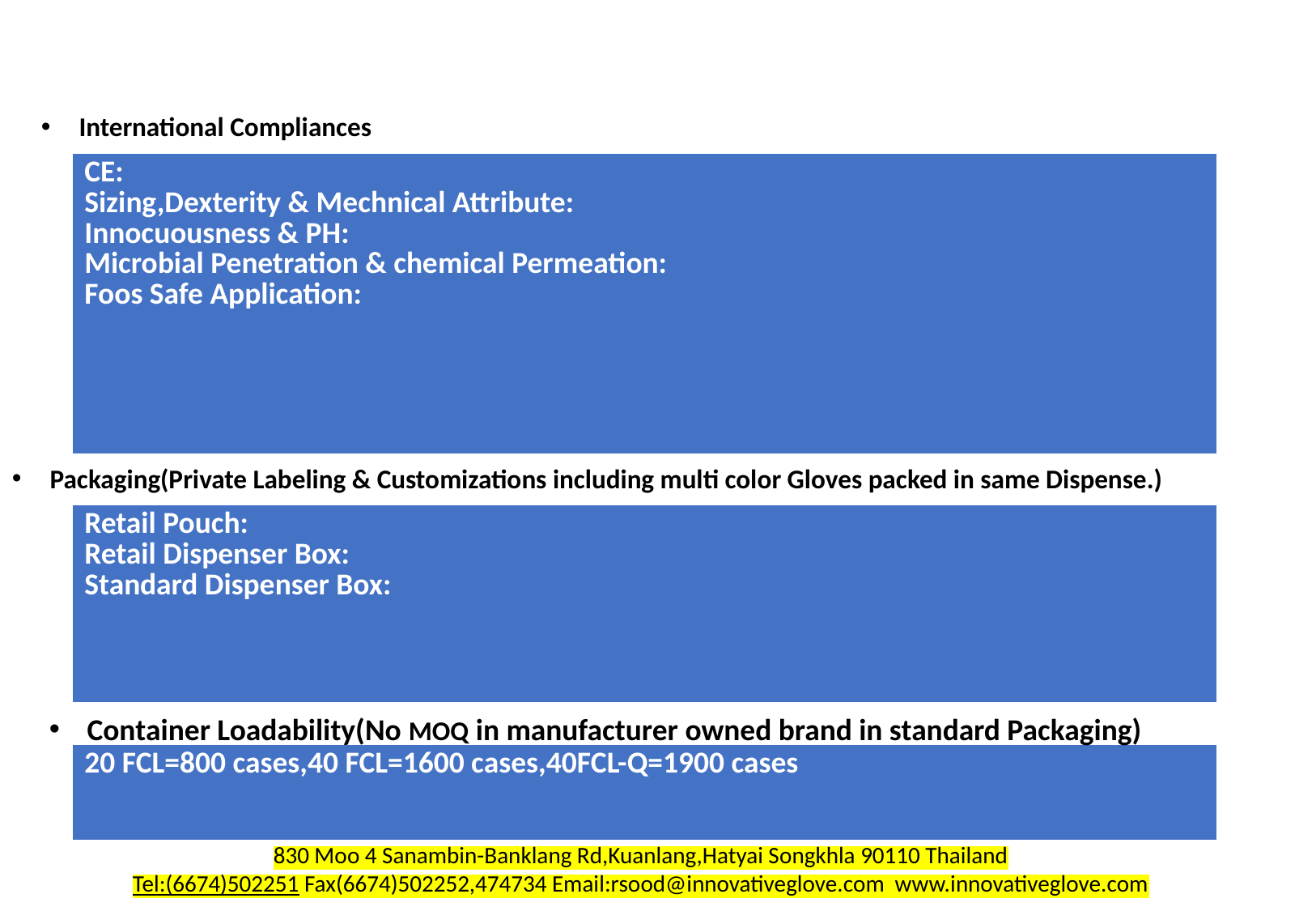

International Compliances
| CE: Sizing,Dexterity & Mechnical Attribute: Innocuousness & PH: Microbial Penetration & chemical Permeation: Foos Safe Application: |
| --- |
Packaging(Private Labeling & Customizations including multi color Gloves packed in same Dispense.)
| Retail Pouch: Retail Dispenser Box: Standard Dispenser Box: |
| --- |
Container Loadability(No MOQ in manufacturer owned brand in standard Packaging)
| 20 FCL=800 cases,40 FCL=1600 cases,40FCL-Q=1900 cases |
| --- |
830 Moo 4 Sanambin-Banklang Rd,Kuanlang,Hatyai Songkhla 90110 Thailand
Tel:(6674)502251 Fax(6674)502252,474734 Email:rsood@innovativeglove.com  www.innovativeglove.com